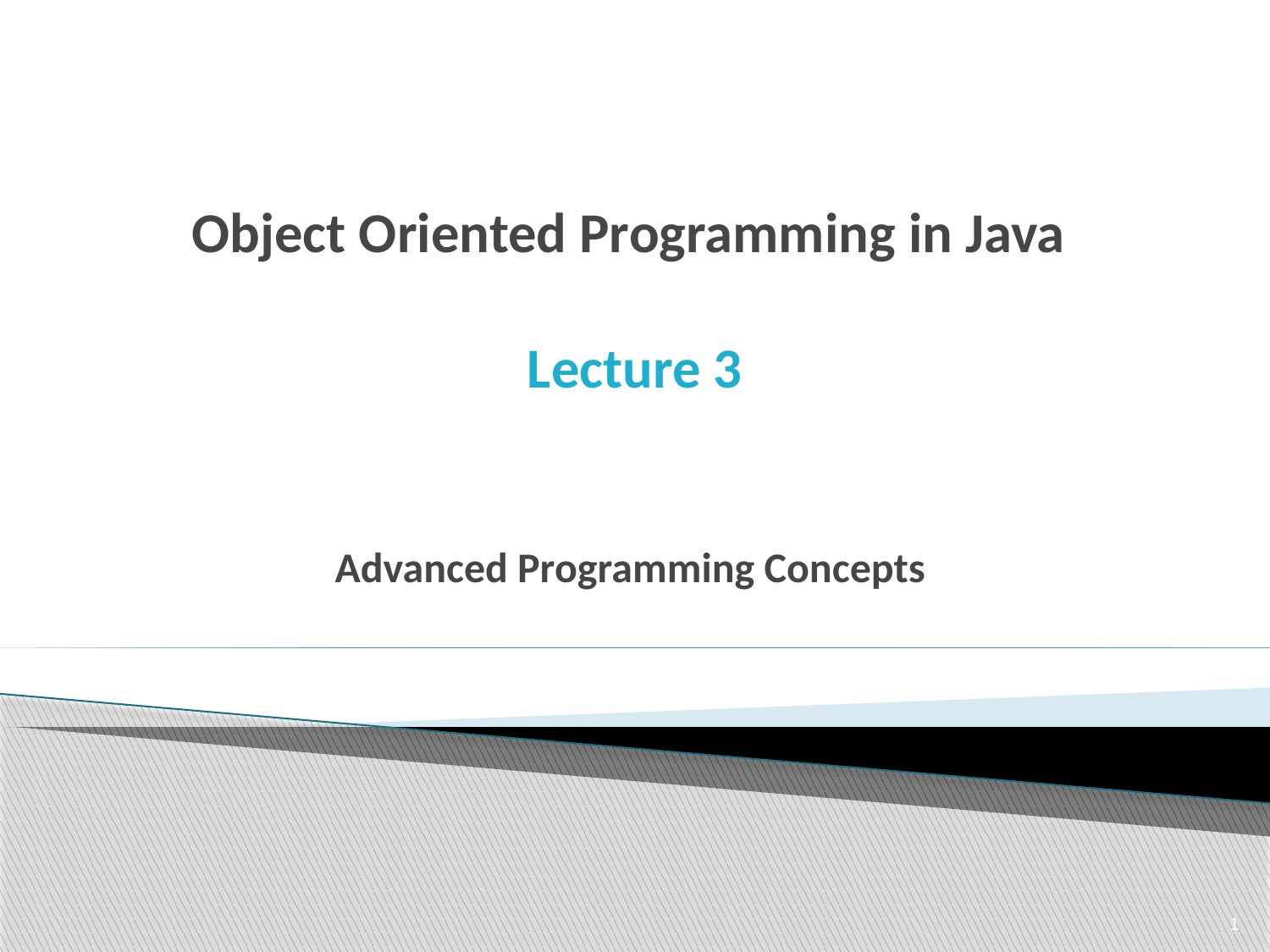

# Object Oriented Programming in Java Lecture 3
Advanced Programming Concepts
1